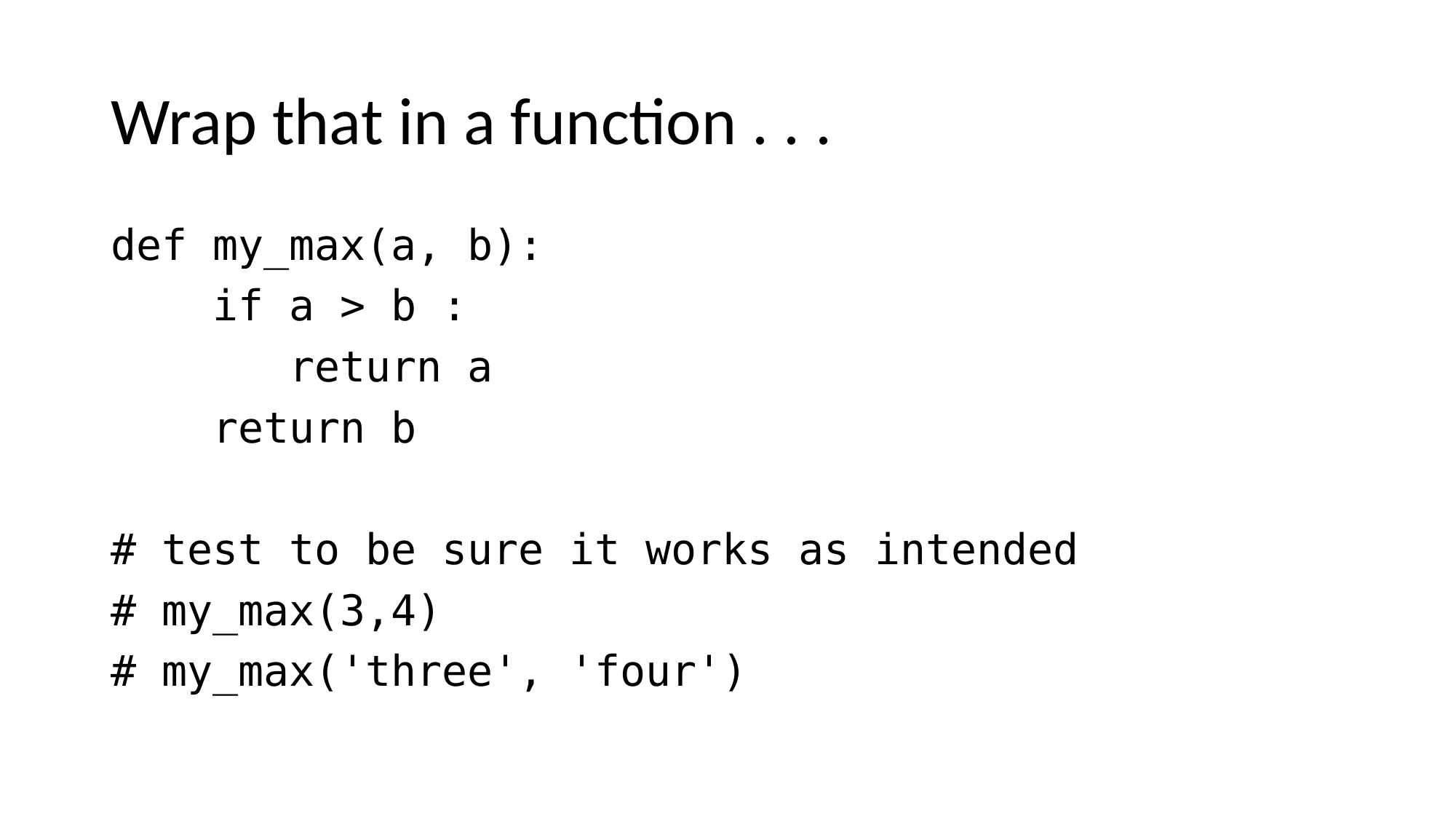

# Wrap that in a function . . .
def my_max(a, b):
    if a > b :
       return a
    return b

# test to be sure it works as intended
# my_max(3,4)
# my_max('three', 'four')